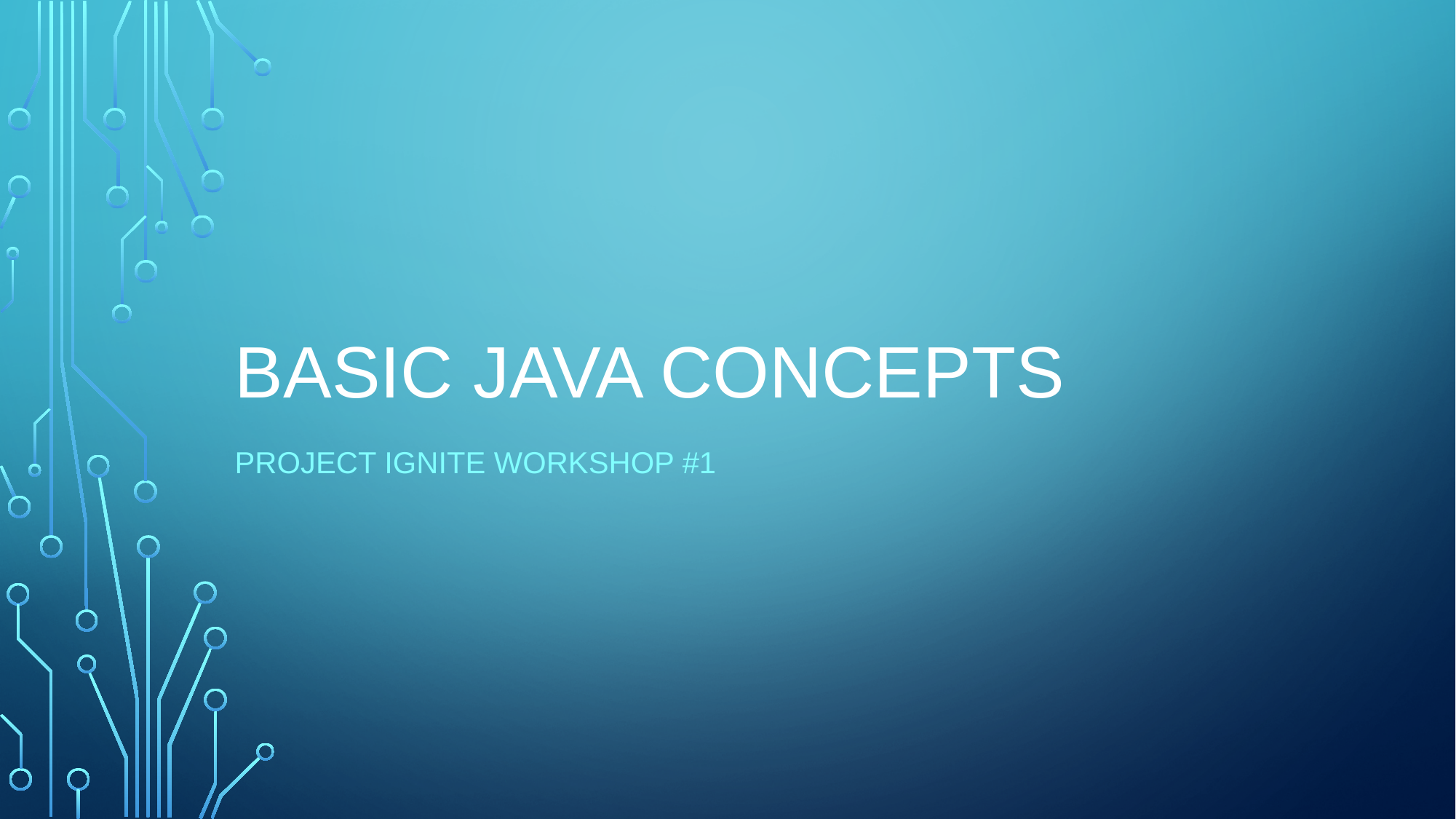

# Basic java concepts
Project ignite workshop #1